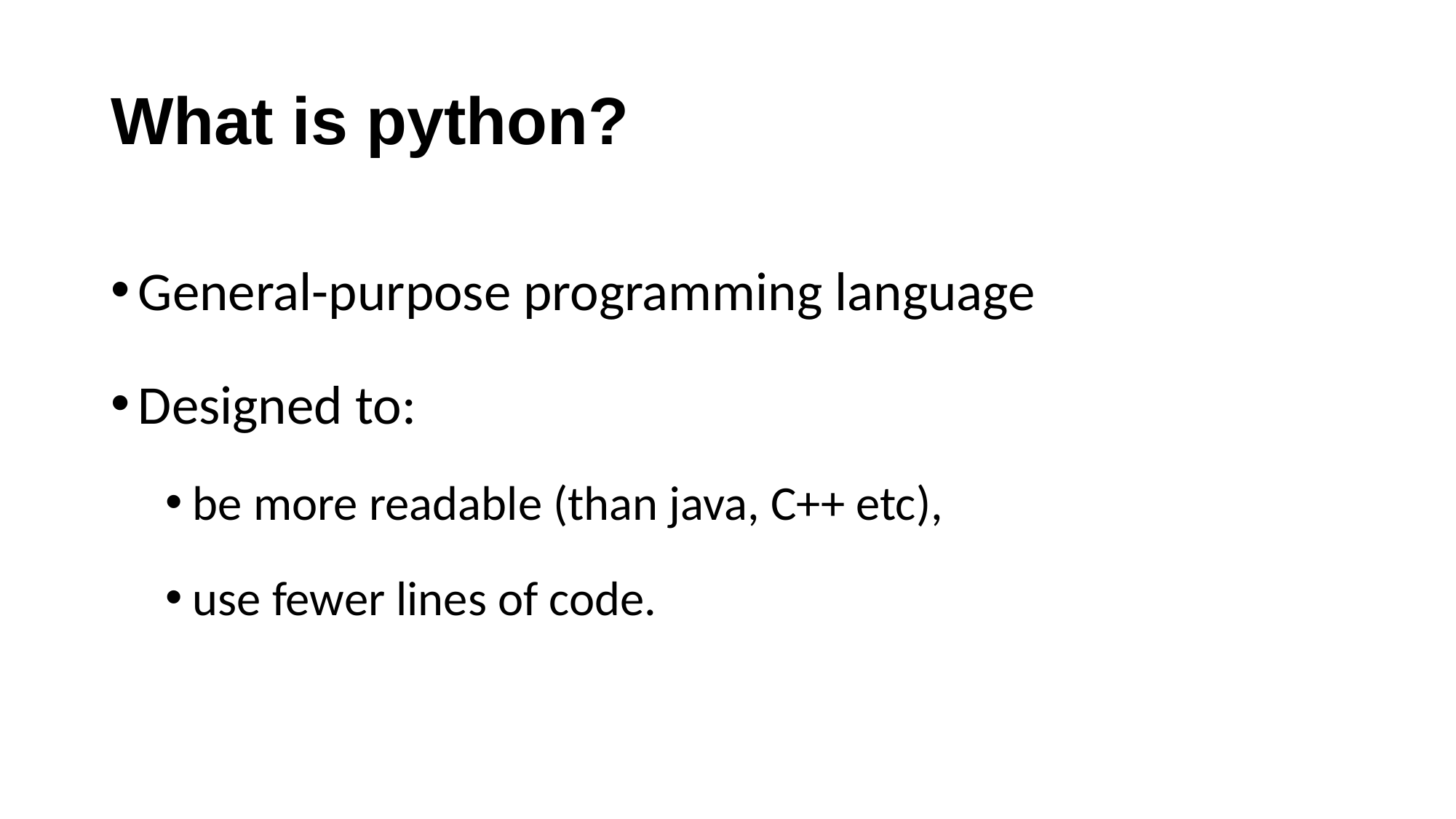

# What is python?
General-purpose programming language
Designed to:
be more readable (than java, C++ etc),
use fewer lines of code.